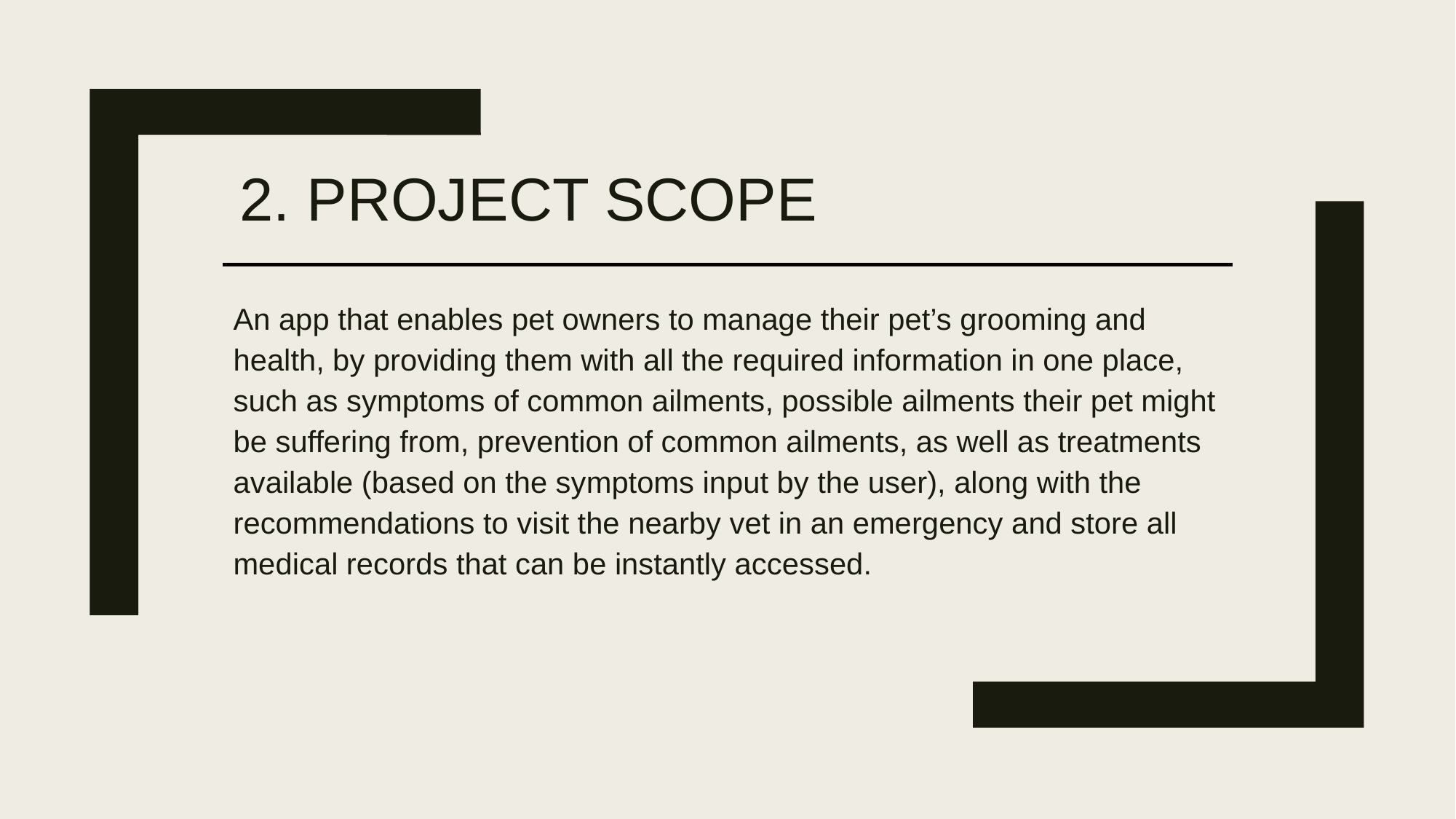

# 2. ProJect SCope
An app that enables pet owners to manage their pet’s grooming and health, by providing them with all the required information in one place, such as symptoms of common ailments, possible ailments their pet might be suffering from, prevention of common ailments, as well as treatments available (based on the symptoms input by the user), along with the recommendations to visit the nearby vet in an emergency and store all medical records that can be instantly accessed.